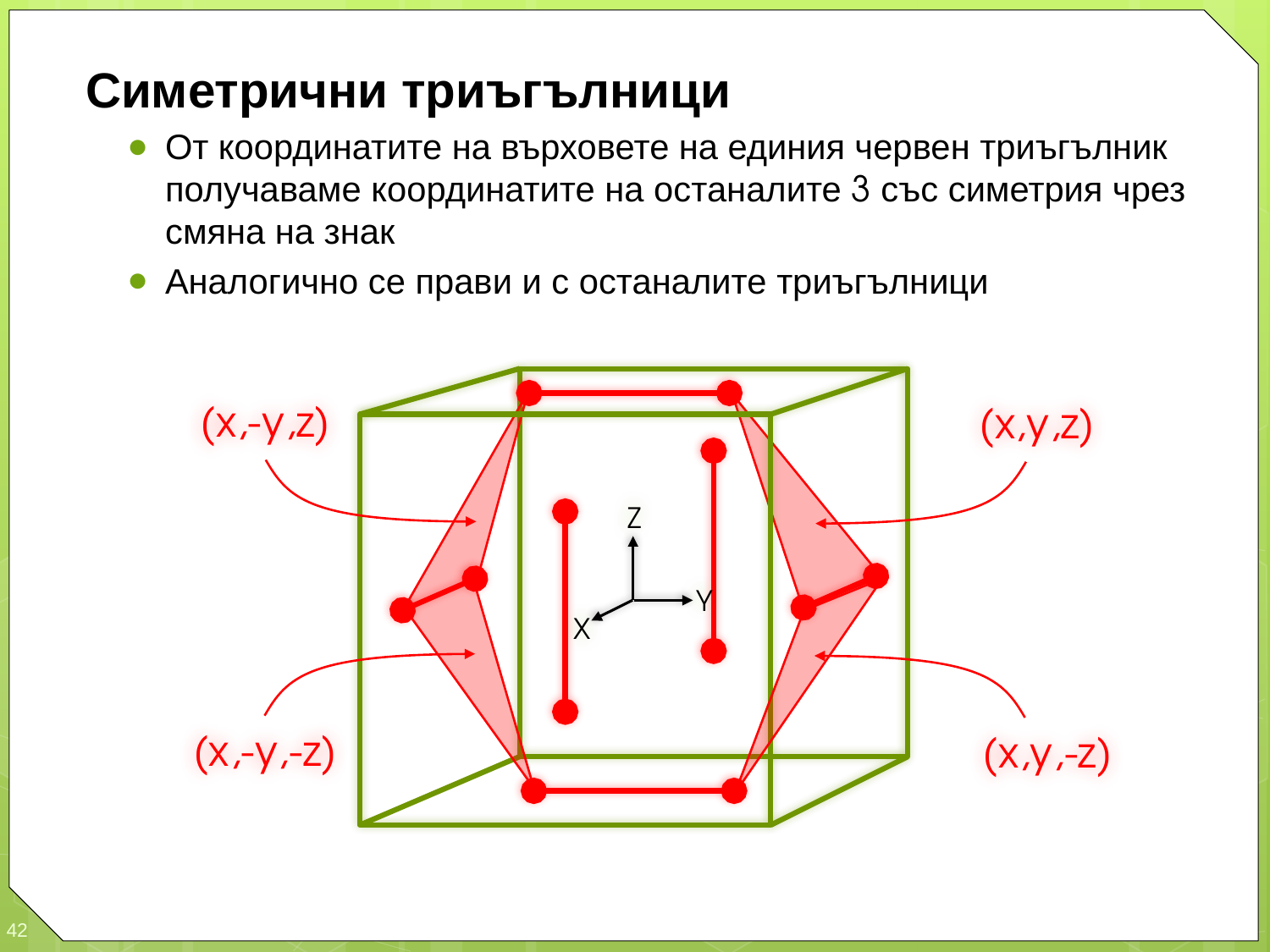

Симетрични триъгълници
От координатите на върховете на единия червен триъгълник получаваме координатите на останалите 3 със симетрия чрез смяна на знак
Аналогично се прави и с останалите триъгълници

(x,-y,z)
(x,y,z)

Z
Y
X

(x,-y,-z)
(x,y,-z)